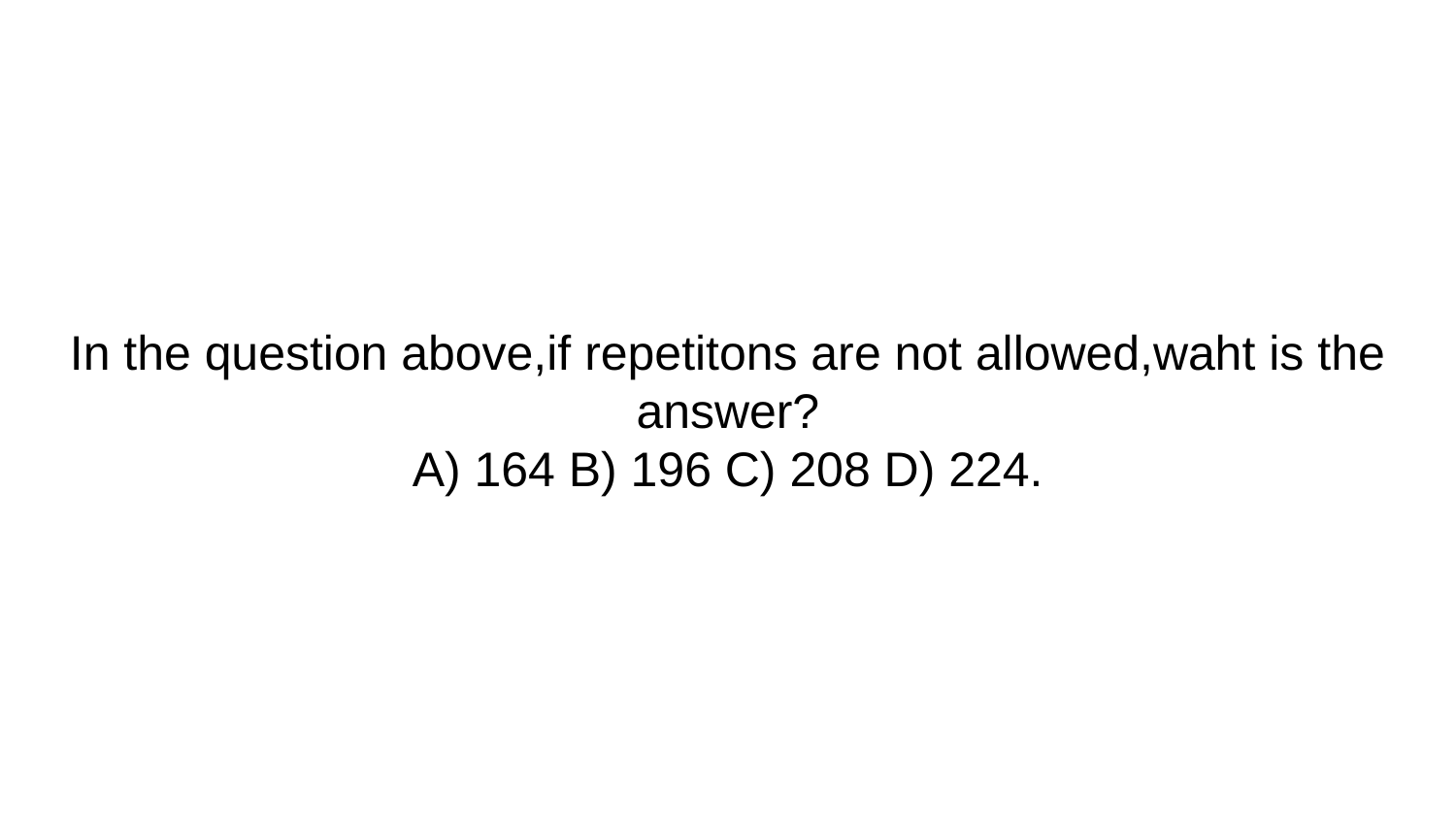

# In the question above,if repetitons are not allowed,waht is the answer? A) 164 B) 196 C) 208 D) 224.